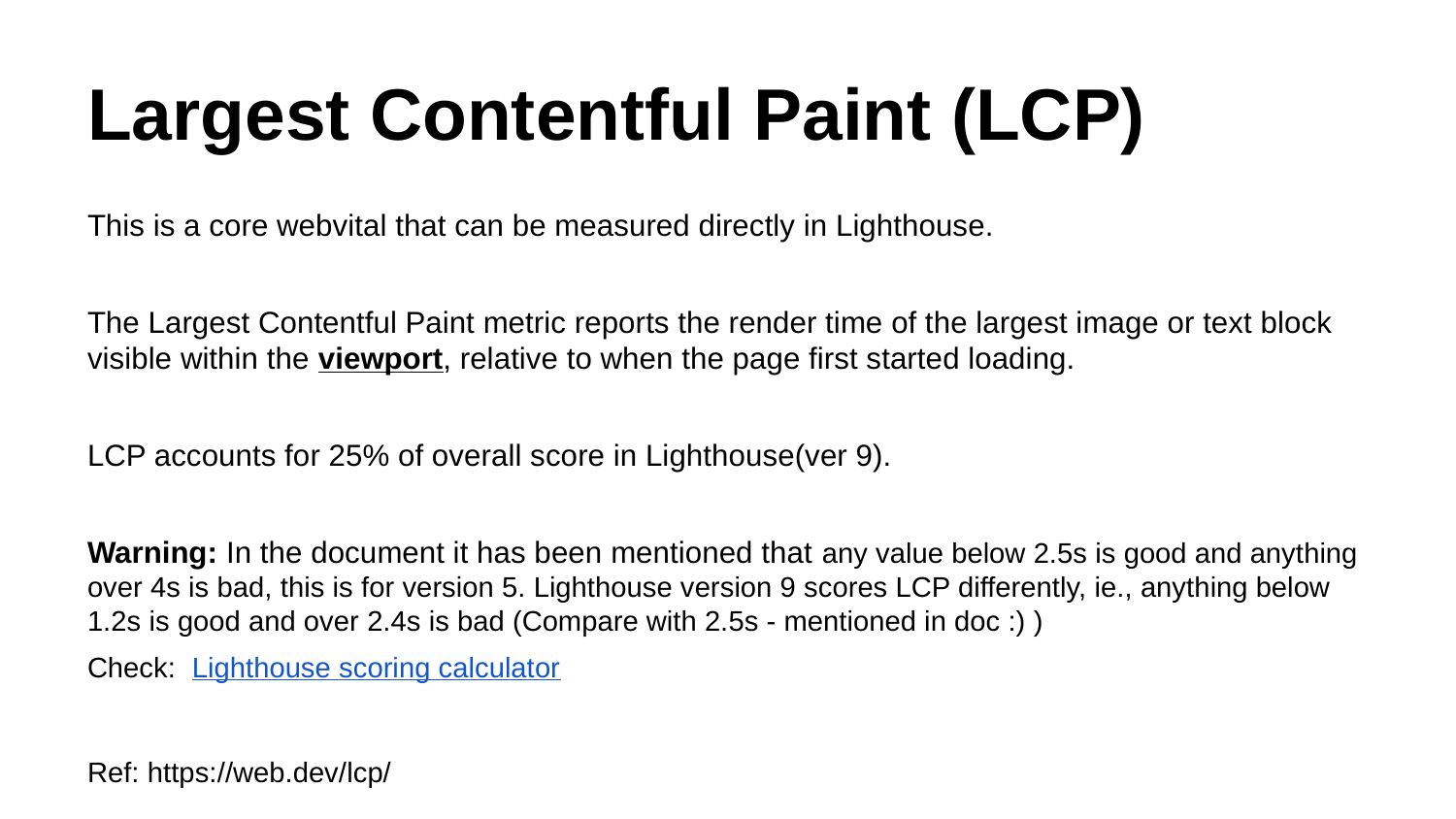

# Largest Contentful Paint (LCP)
This is a core webvital that can be measured directly in Lighthouse.

The Largest Contentful Paint metric reports the render time of the largest image or text block visible within the viewport, relative to when the page first started loading.

LCP accounts for 25% of overall score in Lighthouse(ver 9).

Warning: In the document it has been mentioned that any value below 2.5s is good and anything over 4s is bad, this is for version 5. Lighthouse version 9 scores LCP differently, ie., anything below 1.2s is good and over 2.4s is bad (Compare with 2.5s - mentioned in doc :) )
Check:  Lighthouse scoring calculator
Ref: https://web.dev/lcp/